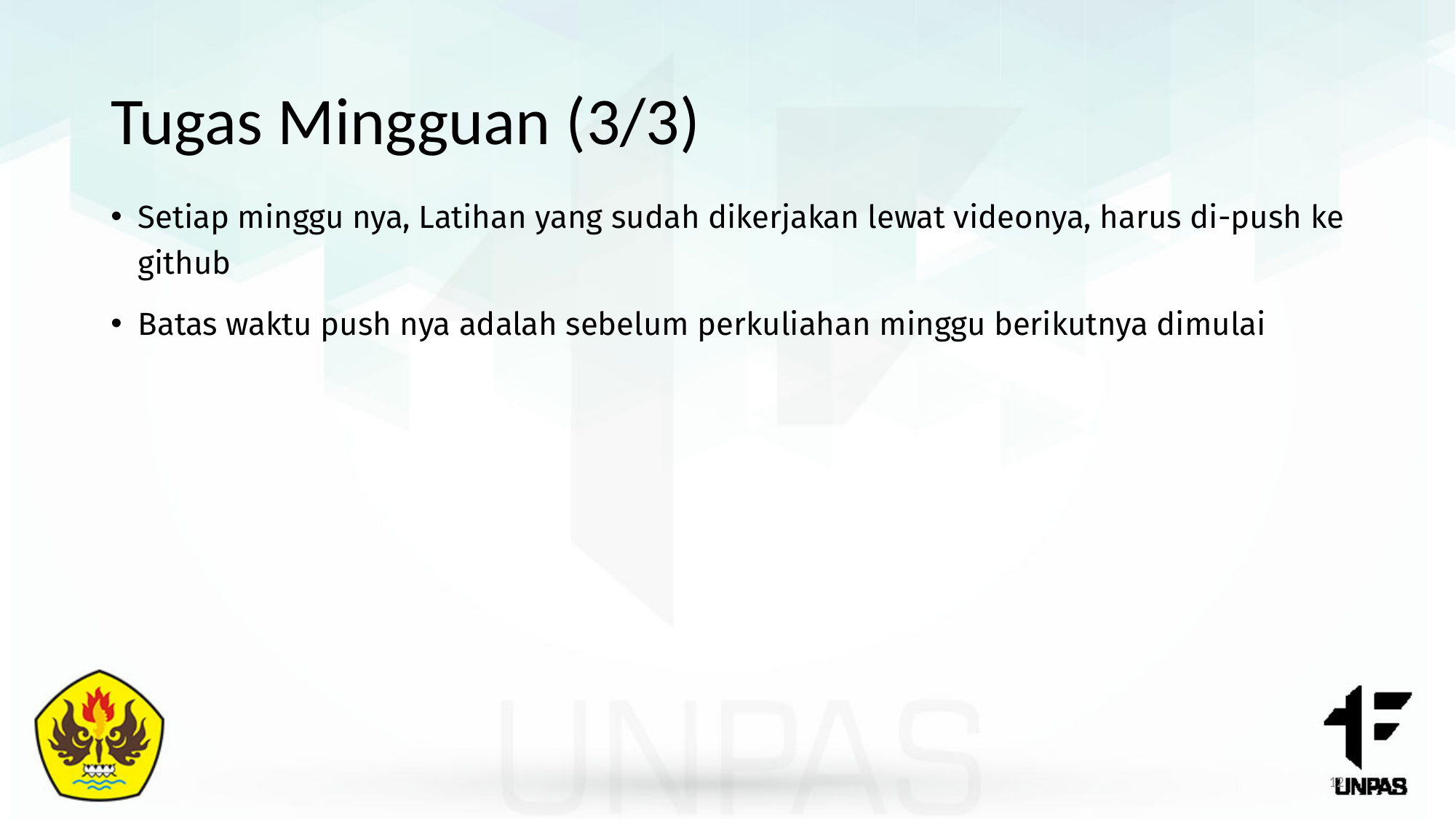

# Tugas Mingguan (3/3)
Setiap minggu nya, Latihan yang sudah dikerjakan lewat videonya, harus di-push ke github
Batas waktu push nya adalah sebelum perkuliahan minggu berikutnya dimulai
12